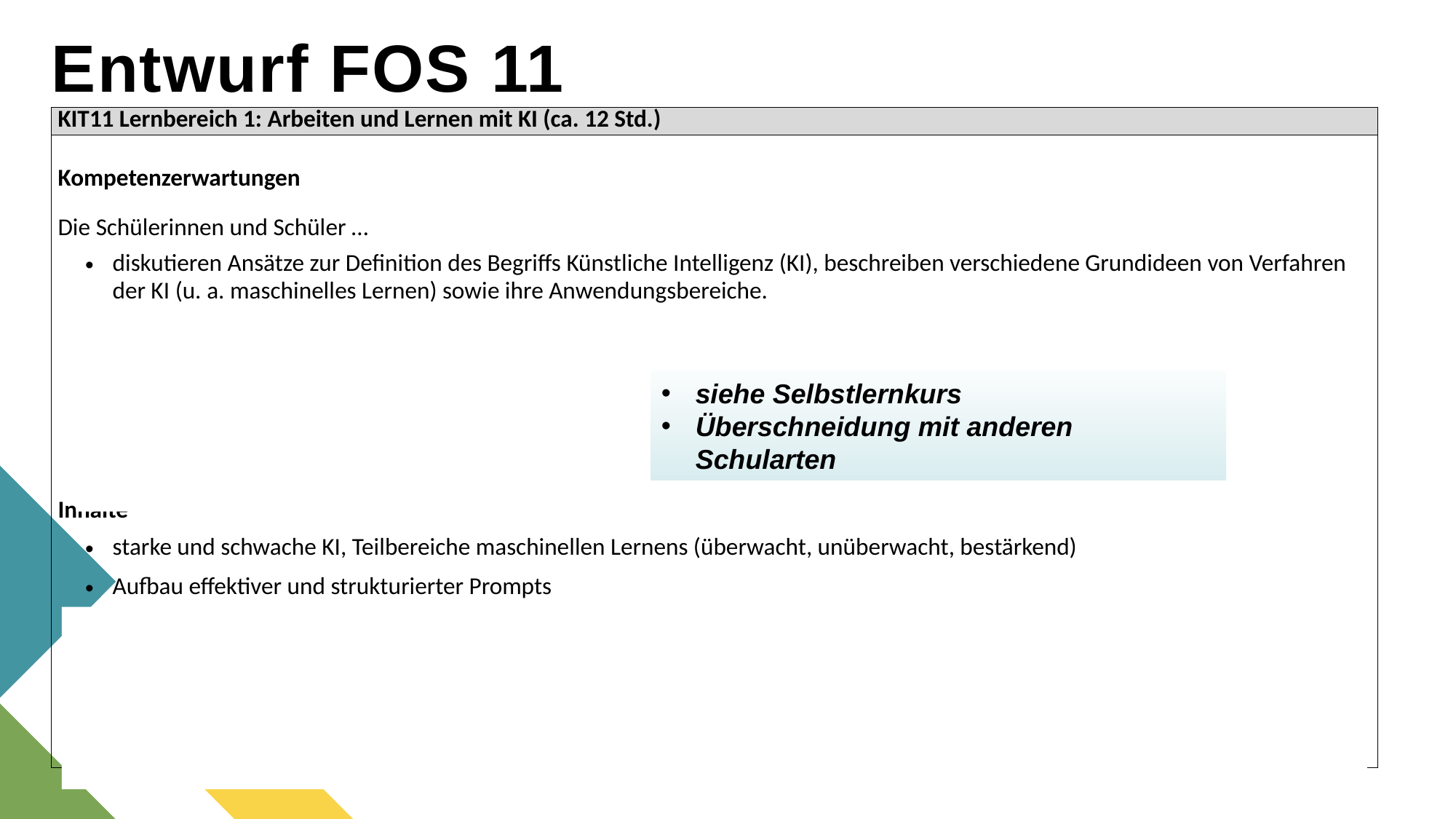

# Entwurf FOS 11
| KIT11 Lernbereich 1: Arbeiten und Lernen mit KI (ca. 12 Std.) |
| --- |
| Kompetenzerwartungen Die Schülerinnen und Schüler … diskutieren Ansätze zur Definition des Begriffs Künstliche Intelligenz (KI), beschreiben verschiedene Grundideen von Verfahren der KI (u. a. maschinelles Lernen) sowie ihre Anwendungsbereiche. wenden Sprachmodelle effizient an, vergleichen unterschiedliche Modelle und bewerten deren Ausgaben. beschreiben und bewerten die Grenzen der KI-Systeme. nehmen zu ausgewählten aktuellen Einsatzmöglichkeiten der Künstlichen Intelligenz Stellung, beurteilen (mithilfe fachlicher Kriterien) und bewerten (unter Berücksichtigung gesellschaftlicher Werte und Normen) Chancen und Risiken für Individuum und Gesellschaft. Inhalte starke und schwache KI, Teilbereiche maschinellen Lernens (überwacht, unüberwacht, bestärkend) Aufbau effektiver und strukturierter Prompts Grenzen (z. B. Halluzinationen, Aktualität bzw. Umfang der Trainingsdaten, Bias) weitere Nutzungsszenarien der generativen KI (z. B. Bild, Ton), Chancen, Risiken und Herausforderungen in Bezug auf technische (z. B. Zuverlässigkeit, Prognosen, Entscheidungsfindung) und gesellschaftliche (z. B. Personalisierung, Transparenz, Fairness, Gesetzgebung, Urheberrecht) Aspekte |

siehe Selbstlernkurs
Überschneidung mit anderen Schularten